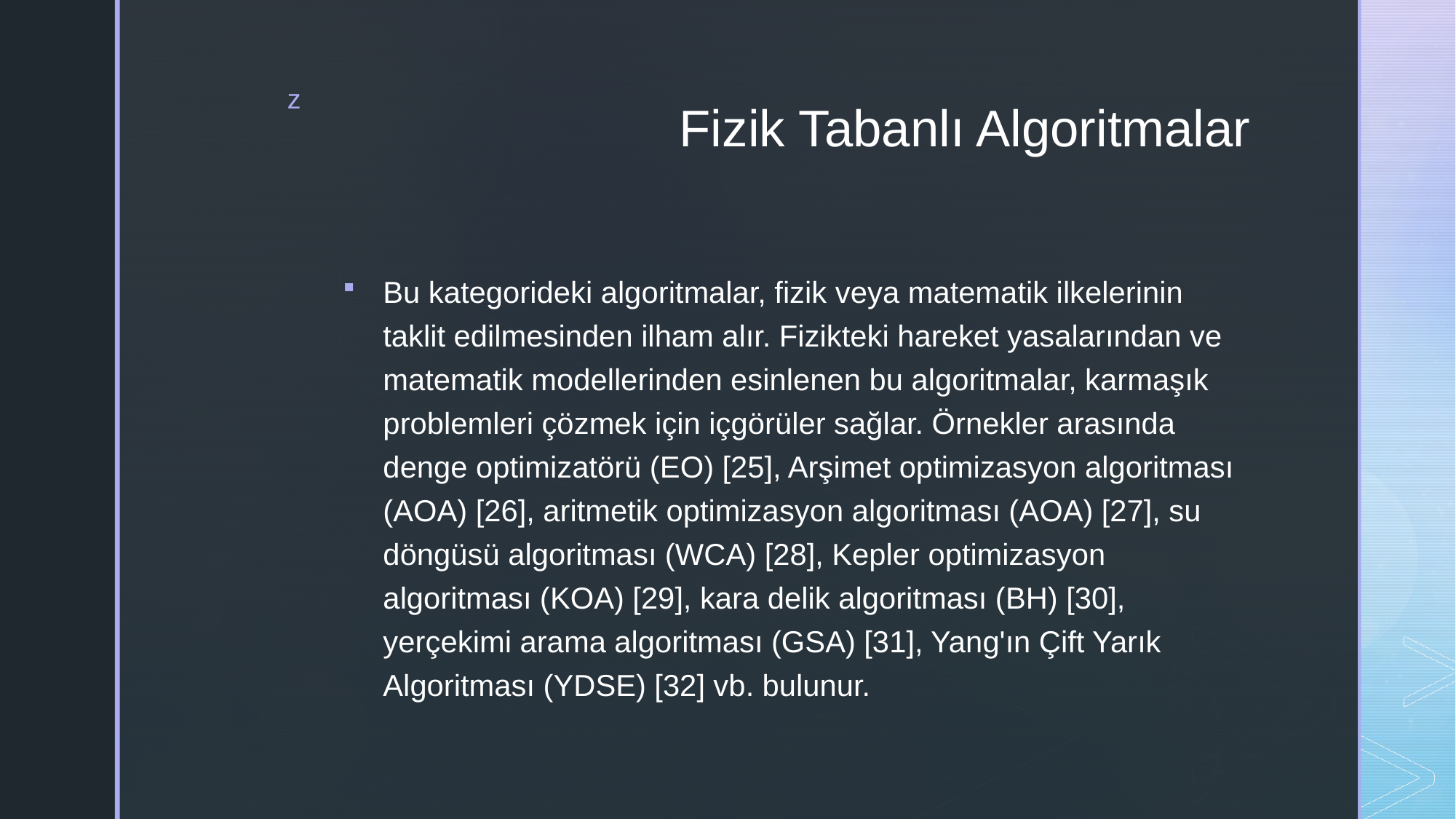

# Fizik Tabanlı Algoritmalar
Bu kategorideki algoritmalar, fizik veya matematik ilkelerinin taklit edilmesinden ilham alır. Fizikteki hareket yasalarından ve matematik modellerinden esinlenen bu algoritmalar, karmaşık problemleri çözmek için içgörüler sağlar. Örnekler arasında denge optimizatörü (EO) [25], Arşimet optimizasyon algoritması (AOA) [26], aritmetik optimizasyon algoritması (AOA) [27], su döngüsü algoritması (WCA) [28], Kepler optimizasyon algoritması (KOA) [29], kara delik algoritması (BH) [30], yerçekimi arama algoritması (GSA) [31], Yang'ın Çift Yarık Algoritması (YDSE) [32] vb. bulunur.